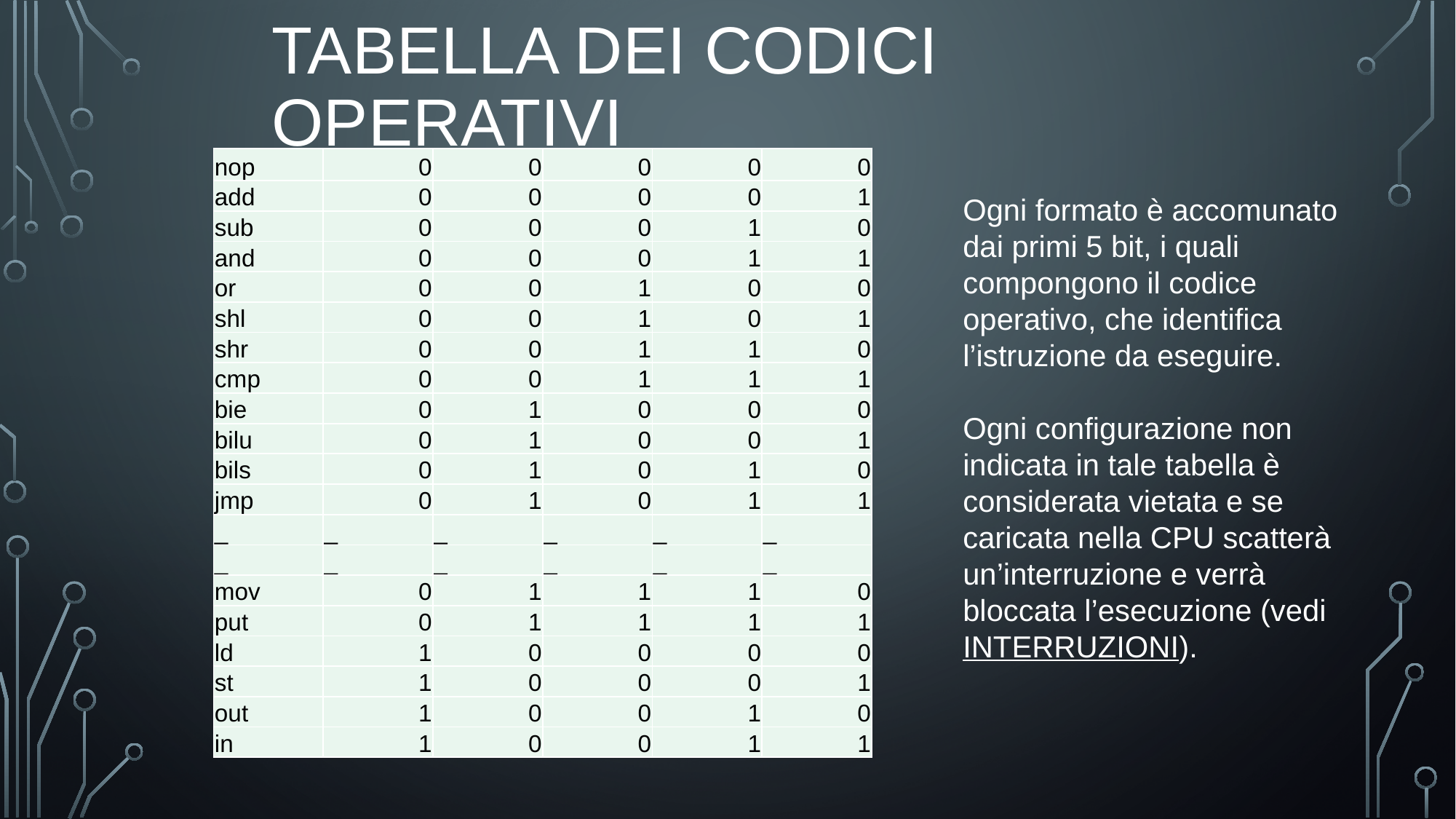

# Tabella dei codici operativi
| nop | 0 | 0 | 0 | 0 | 0 |
| --- | --- | --- | --- | --- | --- |
| add | 0 | 0 | 0 | 0 | 1 |
| sub | 0 | 0 | 0 | 1 | 0 |
| and | 0 | 0 | 0 | 1 | 1 |
| or | 0 | 0 | 1 | 0 | 0 |
| shl | 0 | 0 | 1 | 0 | 1 |
| shr | 0 | 0 | 1 | 1 | 0 |
| cmp | 0 | 0 | 1 | 1 | 1 |
| bie | 0 | 1 | 0 | 0 | 0 |
| bilu | 0 | 1 | 0 | 0 | 1 |
| bils | 0 | 1 | 0 | 1 | 0 |
| jmp | 0 | 1 | 0 | 1 | 1 |
| \_ | \_ | \_ | \_ | \_ | \_ |
| \_ | \_ | \_ | \_ | \_ | \_ |
| mov | 0 | 1 | 1 | 1 | 0 |
| put | 0 | 1 | 1 | 1 | 1 |
| ld | 1 | 0 | 0 | 0 | 0 |
| st | 1 | 0 | 0 | 0 | 1 |
| out | 1 | 0 | 0 | 1 | 0 |
| in | 1 | 0 | 0 | 1 | 1 |
Ogni formato è accomunato dai primi 5 bit, i quali compongono il codice operativo, che identifica l’istruzione da eseguire.

Ogni configurazione non indicata in tale tabella è considerata vietata e se caricata nella CPU scatterà un’interruzione e verrà bloccata l’esecuzione (vedi INTERRUZIONI).